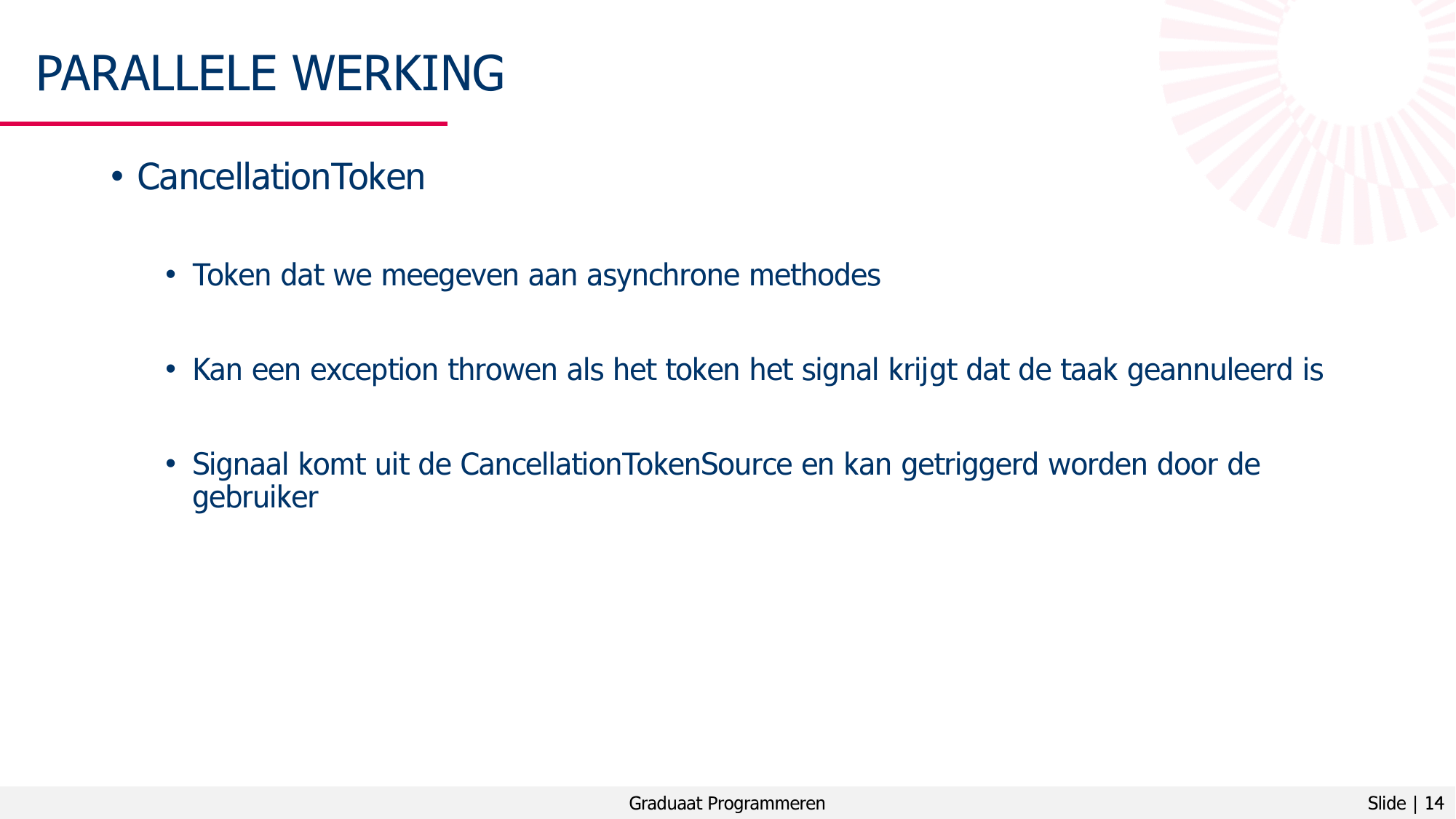

# Parallele werking
CancellationToken

Token dat we meegeven aan asynchrone methodes

Kan een exception throwen als het token het signal krijgt dat de taak geannuleerd is

Signaal komt uit de CancellationTokenSource en kan getriggerd worden door de gebruiker